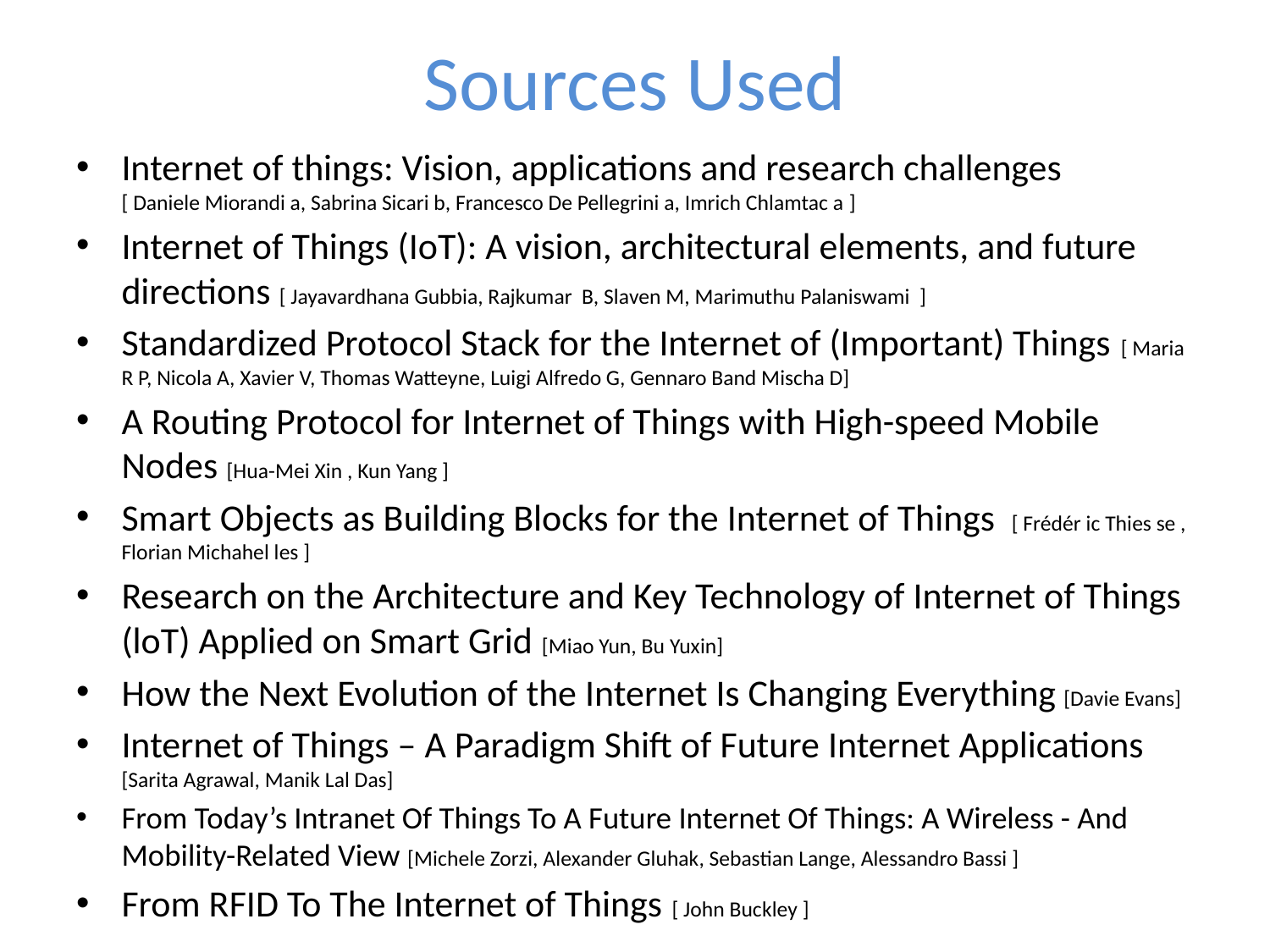

# Sources Used
Internet of things: Vision, applications and research challenges          [ Daniele Miorandi a, Sabrina Sicari b, Francesco De Pellegrini a, Imrich Chlamtac a ]
Internet of Things (IoT): A vision, architectural elements, and future directions [ Jayavardhana Gubbia, Rajkumar  B, Slaven M, Marimuthu Palaniswami  ]
Standardized Protocol Stack for the Internet of (Important) Things [ Maria R P, Nicola A, Xavier V, Thomas Watteyne, Luigi Alfredo G, Gennaro Band Mischa D]
A Routing Protocol for Internet of Things with High-speed Mobile Nodes [Hua-Mei Xin , Kun Yang ]
Smart Objects as Building Blocks for the Internet of Things   [ Frédér ic Thies se , Florian Michahel les ]
Research on the Architecture and Key Technology of Internet of Things (loT) Applied on Smart Grid [Miao Yun, Bu Yuxin]
How the Next Evolution of the Internet Is Changing Everything [Davie Evans]
Internet of Things – A Paradigm Shift of Future Internet Applications [Sarita Agrawal, Manik Lal Das]
From Today’s Intranet Of Things To A Future Internet Of Things: A Wireless - And Mobility-Related View [Michele Zorzi, Alexander Gluhak, Sebastian Lange, Alessandro Bassi ]
From RFID To The Internet of Things [ John Buckley ]